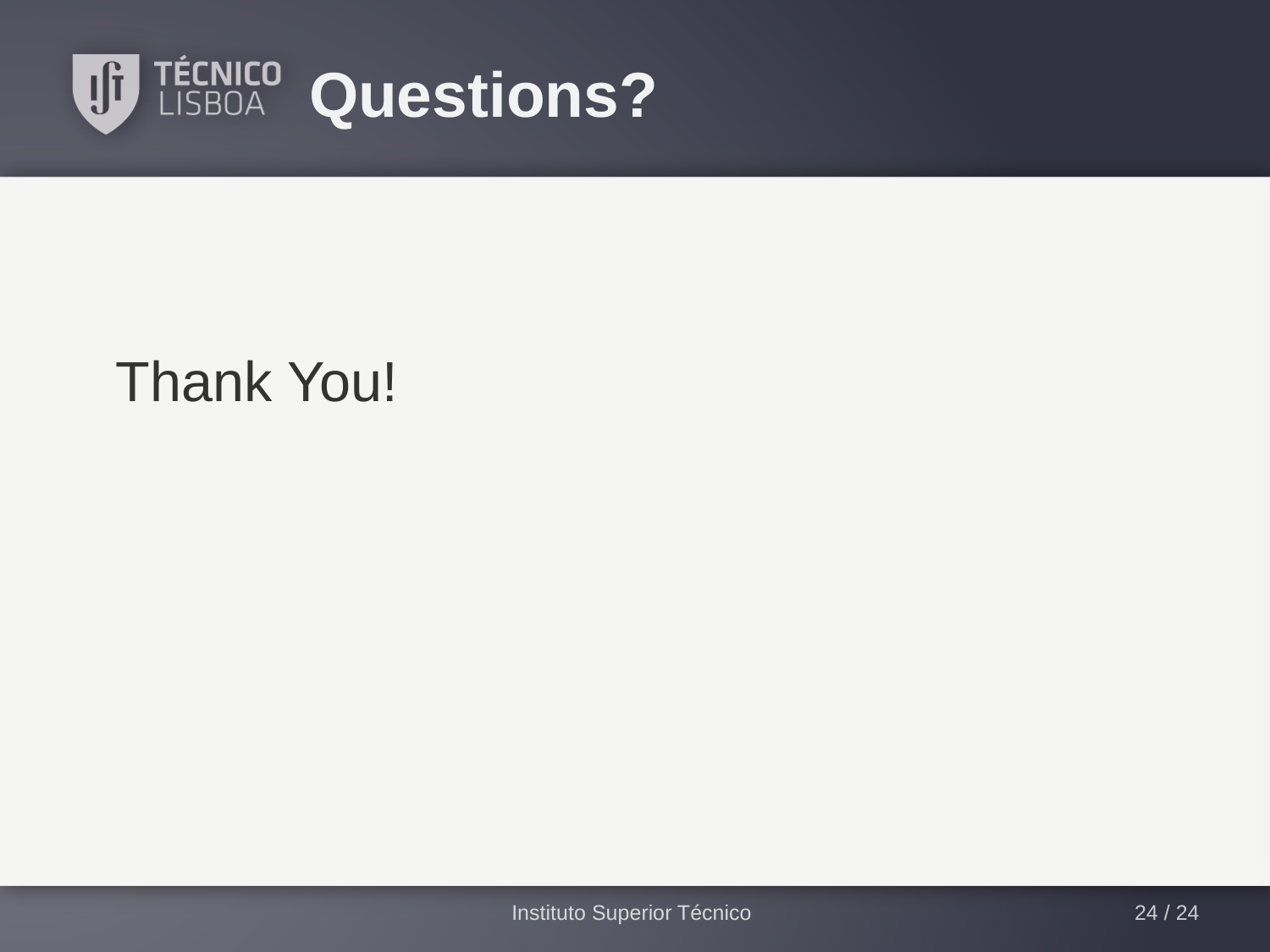

# Questions?
Thank You!
Instituto Superior Técnico
24 / 24